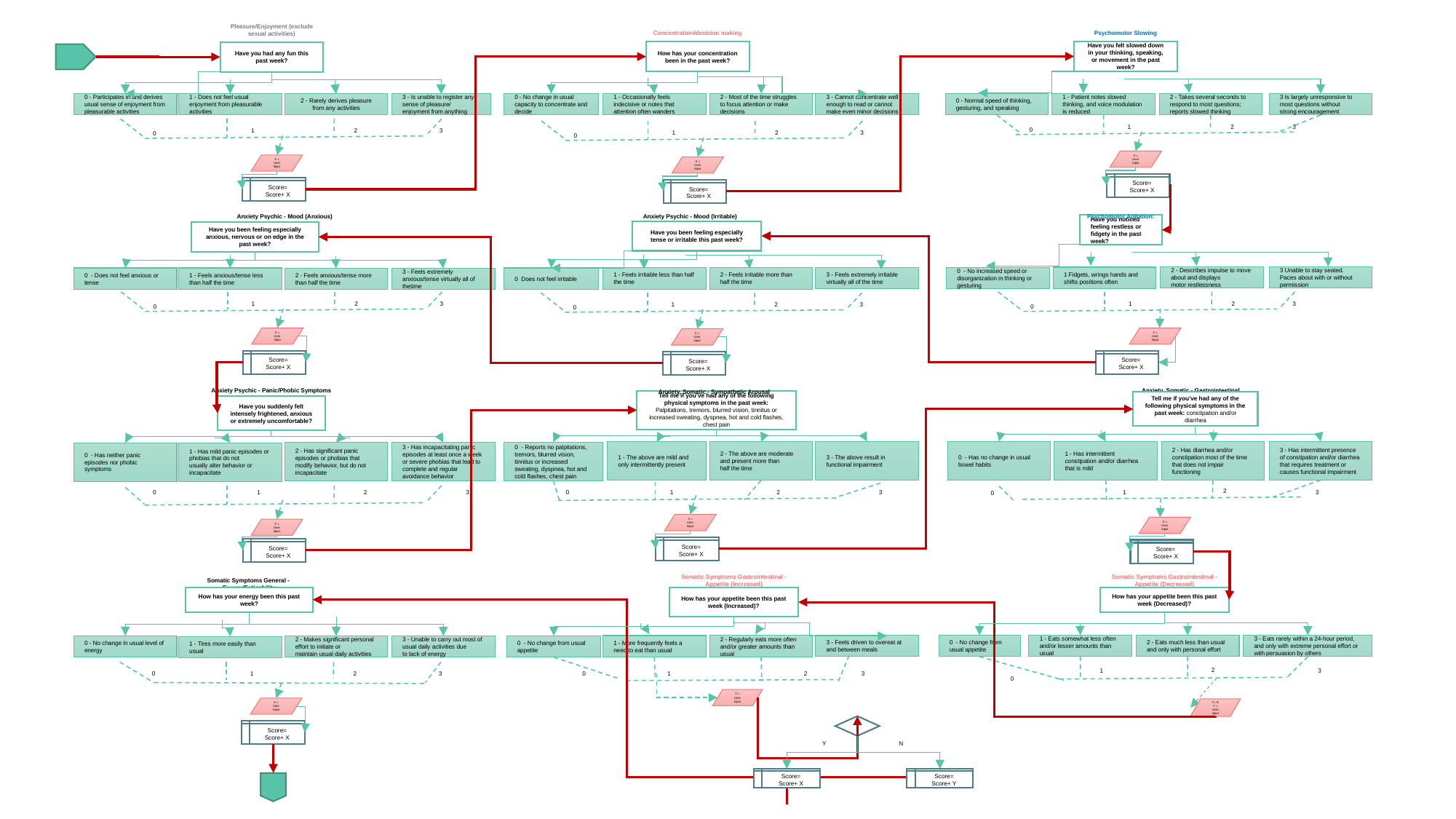

Pleasure/Enjoyment (exclude sexual activities)
Concentration/decision making
Psychomotor Slowing
Have you felt slowed down in your thinking, speaking, or movement in the past week?
How has your concentration been in the past week?
Have you had any fun this past week?

0 - Participates in and derives usual sense of enjoyment from pleasurable activities
1 - Does not feel usual enjoyment from pleasurable activities
2 - Rarely derives pleasure from any activities
3 - Is unable to register any sense of pleasure/ enjoyment from anything
0 - No change in usual capacity to concentrate and decide
1 - Occasionally feels indecisive or notes that attention often wanders
2 - Most of the time struggles to focus attention or make decisions
3 - Cannot concentrate well enough to read or cannot make even minor decisions
0 - Normal speed of thinking, gesturing, and speaking
1 - Patient notes slowed thinking, and voice modulation is reduced
2 - Takes several seconds to respond to most questions; reports slowed thinking
3 Is largely unresponsive to most questions without
strong encouragement
1
2
3
0
1
2
3
1
2
3
0
0
X = User Input
X = User Input
X = User Input
Score= Score+ X
Score= Score+ X
Score= Score+ X
Anxiety Psychic - Mood (Anxious)
Anxiety Psychic - Mood (Irritable)
Psychomotor Agitation:
Have you noticed feeling restless or fidgety in the past week?
Have you been feeling especially tense or irritable this past week?
Have you been feeling especially anxious, nervous or on edge in the past week?
2 - Describes impulse to move about and displays
motor restlessness
3 Unable to stay seated. Paces about with or without permission
1 Fidgets, wrings hands and shifts positions often
3 - Feels extremely irritable virtually all of the time
0  - No increased speed or disorganization in thinking or gesturing
2 - Feels irritable more than half the time
1 - Feels irritable less than half the time
0  - Does not feel anxious or tense
1 - Feels anxious/tense less than half the time
0  Does not feel irritable
2 - Feels anxious/tense more than half the time
3 - Feels extremely anxious/tense virtually all of thetime
1
2
1
2
3
3
1
2
3
0
0
0
X = User Input
X = User Input
X = User Input
Score= Score+ X
Score= Score+ X
Score= Score+ X
Anxiety Psychic - Panic/Phobic Symptoms
Anxiety, Somatic - Gastrointestinal
Anxiety, Somatic - Sympathetic Arousal
Tell me if you’ve had any of the following physical symptoms in the past week:
Palpitations, tremors, blurred vision, tinnitus or increased sweating, dyspnea, hot and cold flashes, chest pain
Tell me if you’ve had any of the following physical symptoms in the past week: constipation and/or diarrhea
Have you suddenly felt intensely frightened, anxious or extremely uncomfortable?
3 - The above result in functional impairment
0  - Has no change in usual bowel habits
1 - Has intermittent constipation and/or diarrhea that is mild
2 - Has diarrhea and/or constipation most of the time that does not impair functioning
3 - Has intermittent presence of constipation and/or diarrhea that requires treatment or causes functional impairment
2 - The above are moderate and present more than
half the time
1 - The above are mild and only intermittently present
0  - Reports no palpitations, tremors, blurred vision, tinnitus or increased sweating, dyspnea, hot and cold flashes, chest pain
2 - Has significant panic episodes or phobias that
modify behavior, but do not incapacitate
3 - Has incapacitating panic episodes at least once a week or severe phobias that lead to complete and regular avoidance behavior
0  - Has neither panic episodes nor phobic symptoms
1 - Has mild panic episodes or phobias that do not
usually alter behavior or incapacitate
2
0
1
2
3
0
1
2
3
1
3
0
X = User Input
X = User Input
X = User Input
Score= Score+ X
Score= Score+ X
Score= Score+ X
Somatic Symptoms Gastrointestinal - Appetite (Increased)
Somatic Symptoms Gastrointestinal - Appetite (Decreased)
Somatic Symptoms General -  Energy/Fatigability
How has your energy been this past week?
How has your appetite been this past week (Increased)?
How has your appetite been this past week (Decreased)?
3 - Feels driven to overeat at and between meals
0  - No change from usual appetite
1 - Eats somewhat less often and/or lesser amounts than usual
2 - Eats much less than usual and only with personal effort
3 - Eats rarely within a 24-hour period, and only with extreme personal effort or with persuasion by others
2 - Regularly eats more often and/or greater amounts than usual
1 - More frequently feels a need to eat than usual
0 - No change in usual level of energy
0  - No change from usual appetite
3 - Unable to carry out most of usual daily activities due
to lack of energy
2 - Makes significant personal effort to initiate or
maintain usual daily activities
1 - Tires more easily than usual
2
1
3
0
1
2
3
0
1
2
3
0
X = User Input
X = User Input
Y= 0;
Y = User Input
X>=Y
Score= Score+ X
Y
N
Score= Score+ X
Score= Score+ Y